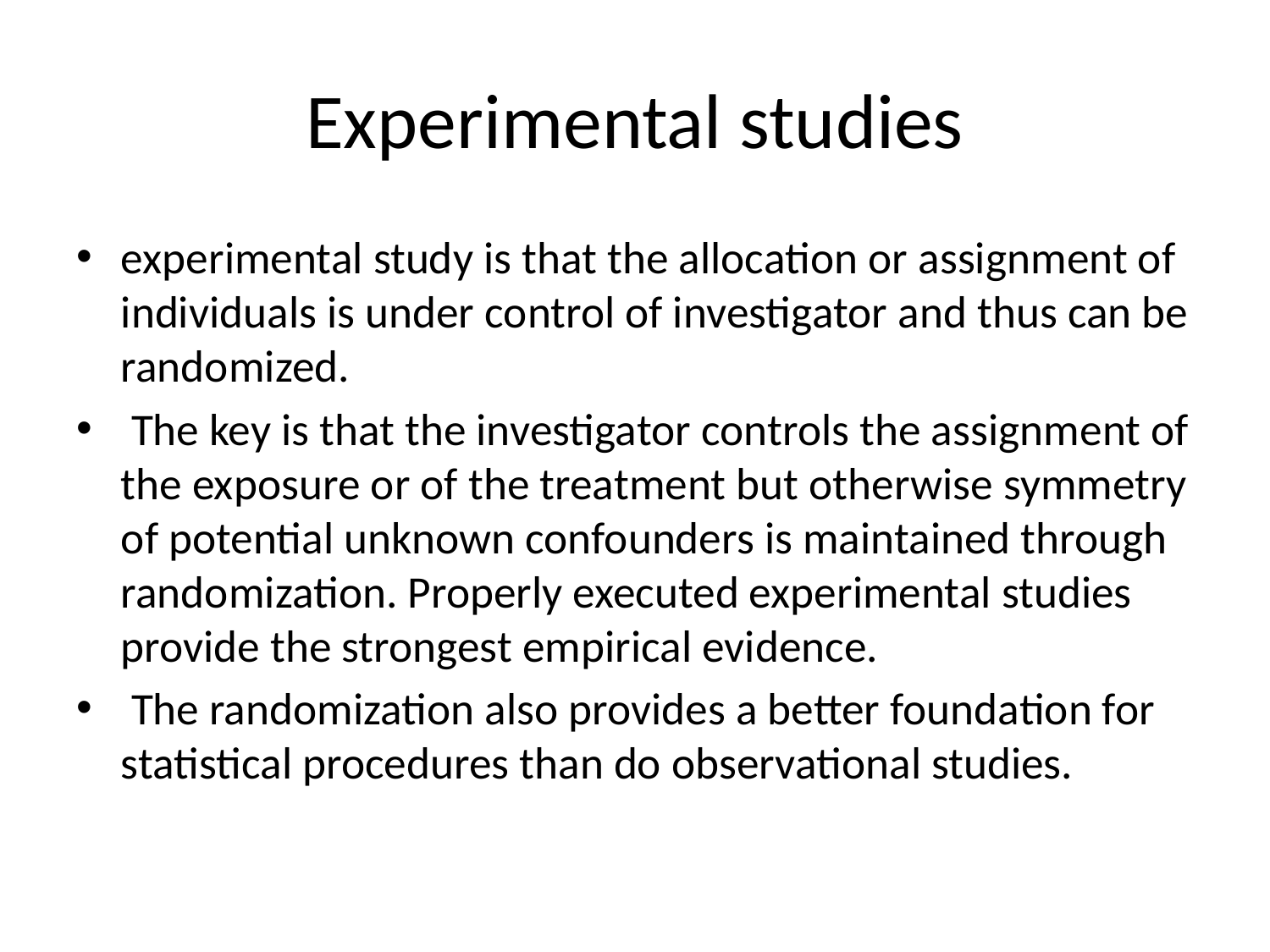

# Experimental studies
experimental study is that the allocation or assignment of individuals is under control of investigator and thus can be randomized.
 The key is that the investigator controls the assignment of the exposure or of the treatment but otherwise symmetry of potential unknown confounders is maintained through randomization. Properly executed experimental studies provide the strongest empirical evidence.
 The randomization also provides a better foundation for statistical procedures than do observational studies.